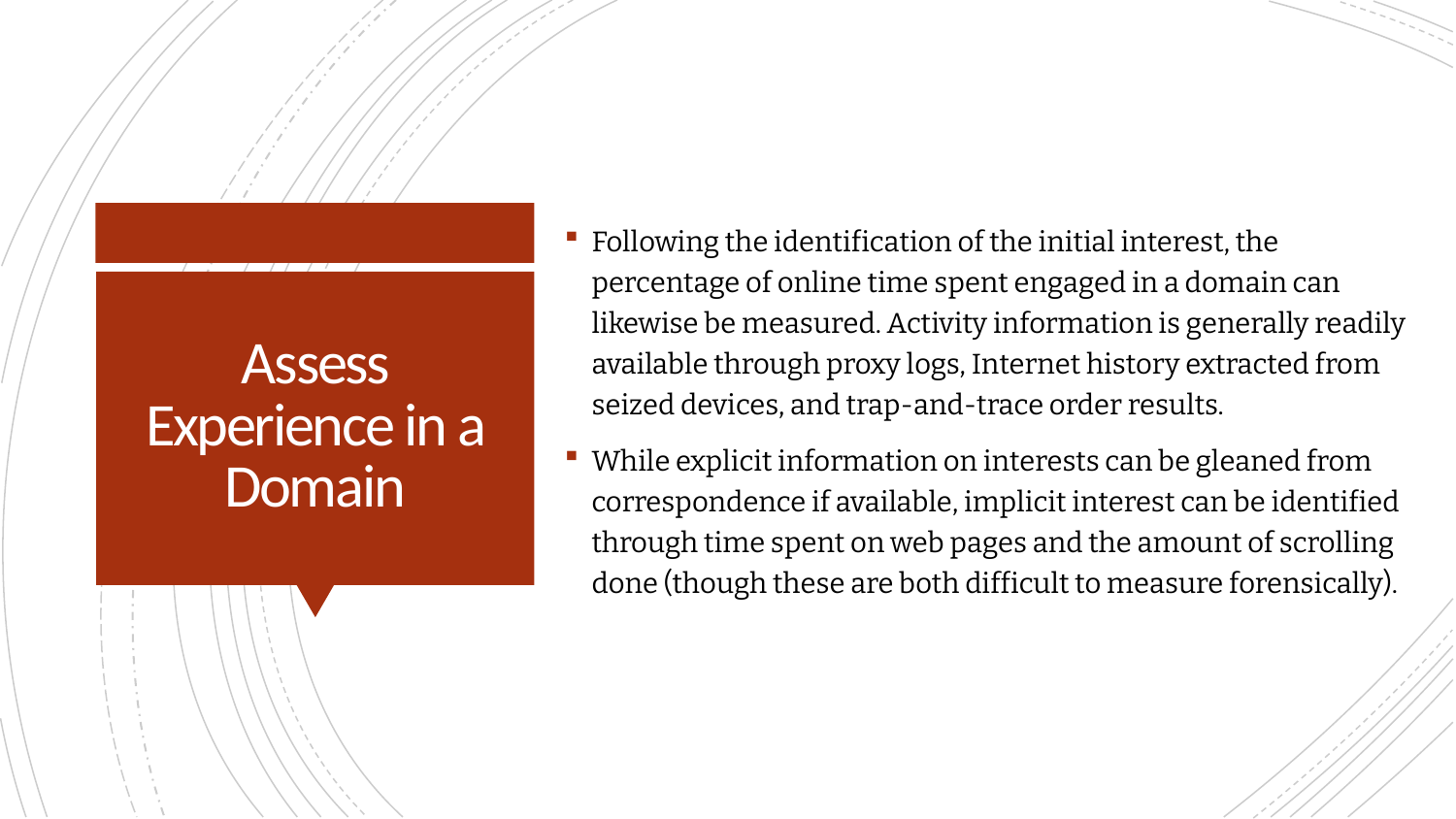

Following the identification of the initial interest, the percentage of online time spent engaged in a domain can likewise be measured. Activity information is generally readily available through proxy logs, Internet history extracted from seized devices, and trap-and-trace order results.
While explicit information on interests can be gleaned from correspondence if available, implicit interest can be identified through time spent on web pages and the amount of scrolling done (though these are both difficult to measure forensically).
# Assess Experience in a Domain